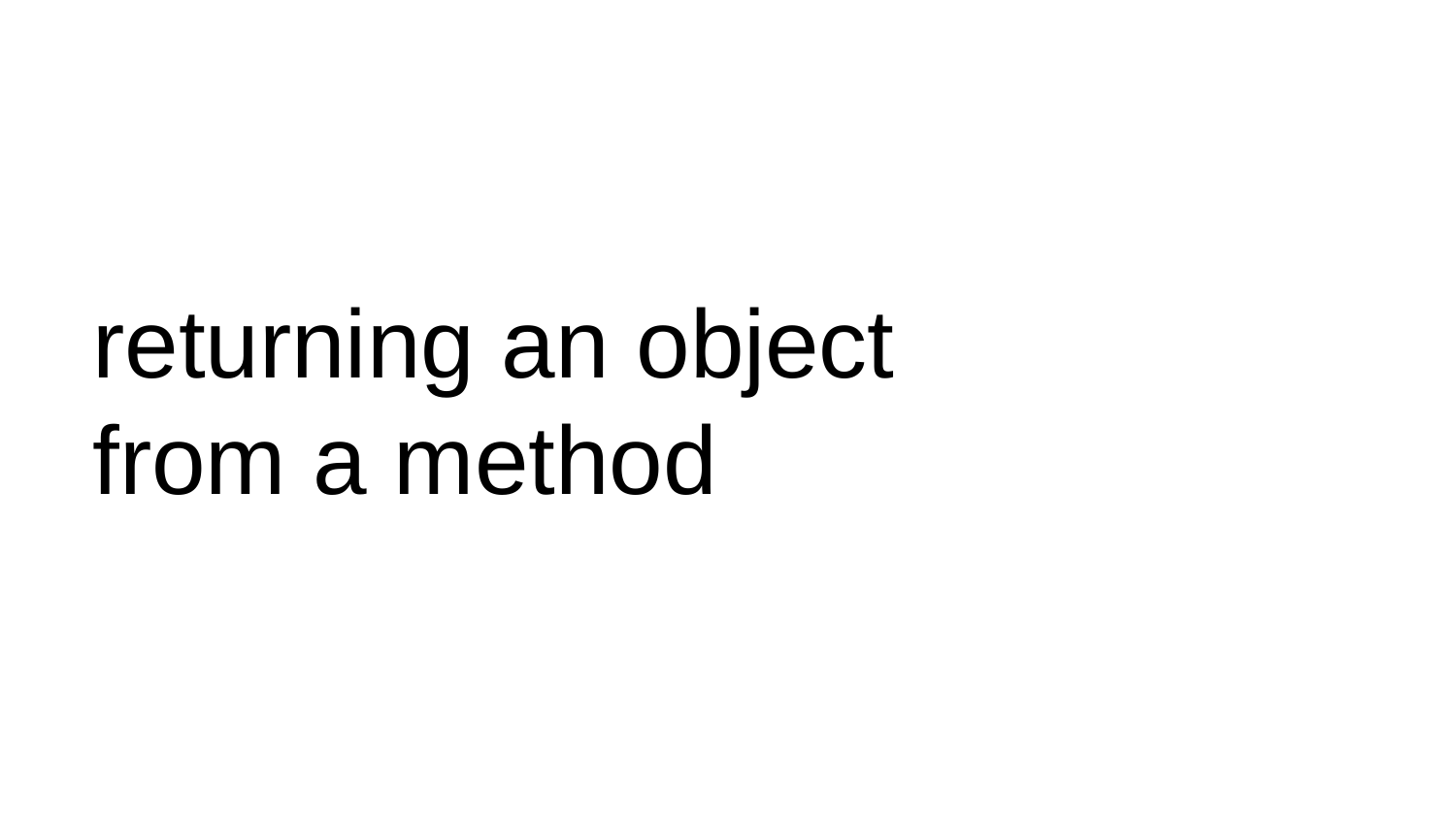

# returning an object
from a method